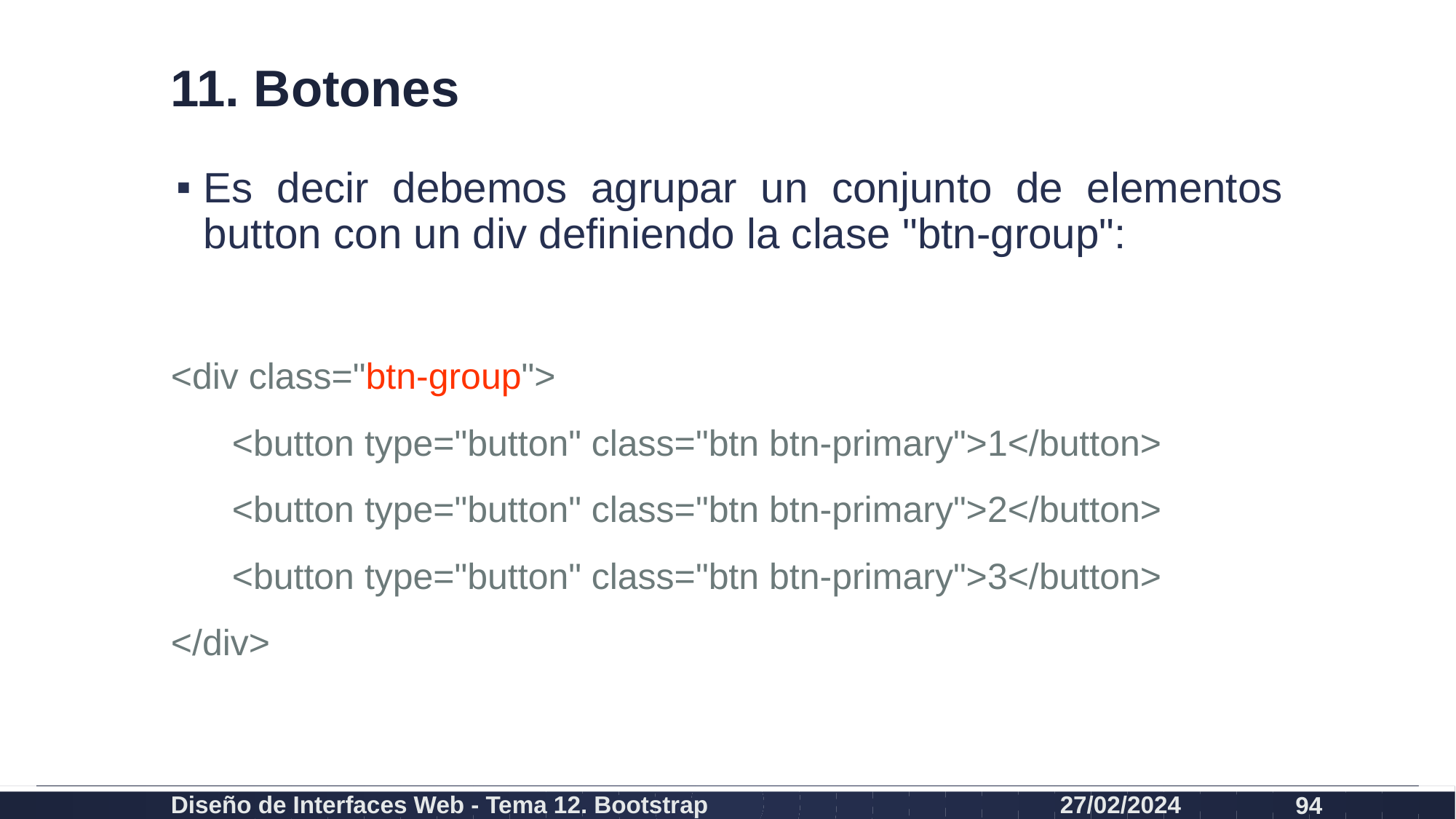

# 11. Botones
Es decir debemos agrupar un conjunto de elementos button con un div definiendo la clase "btn-group":

<div class="btn-group">
      <button type="button" class="btn btn-primary">1</button>
      <button type="button" class="btn btn-primary">2</button>
      <button type="button" class="btn btn-primary">3</button>
</div>
Diseño de Interfaces Web - Tema 12. Bootstrap
27/02/2024
94